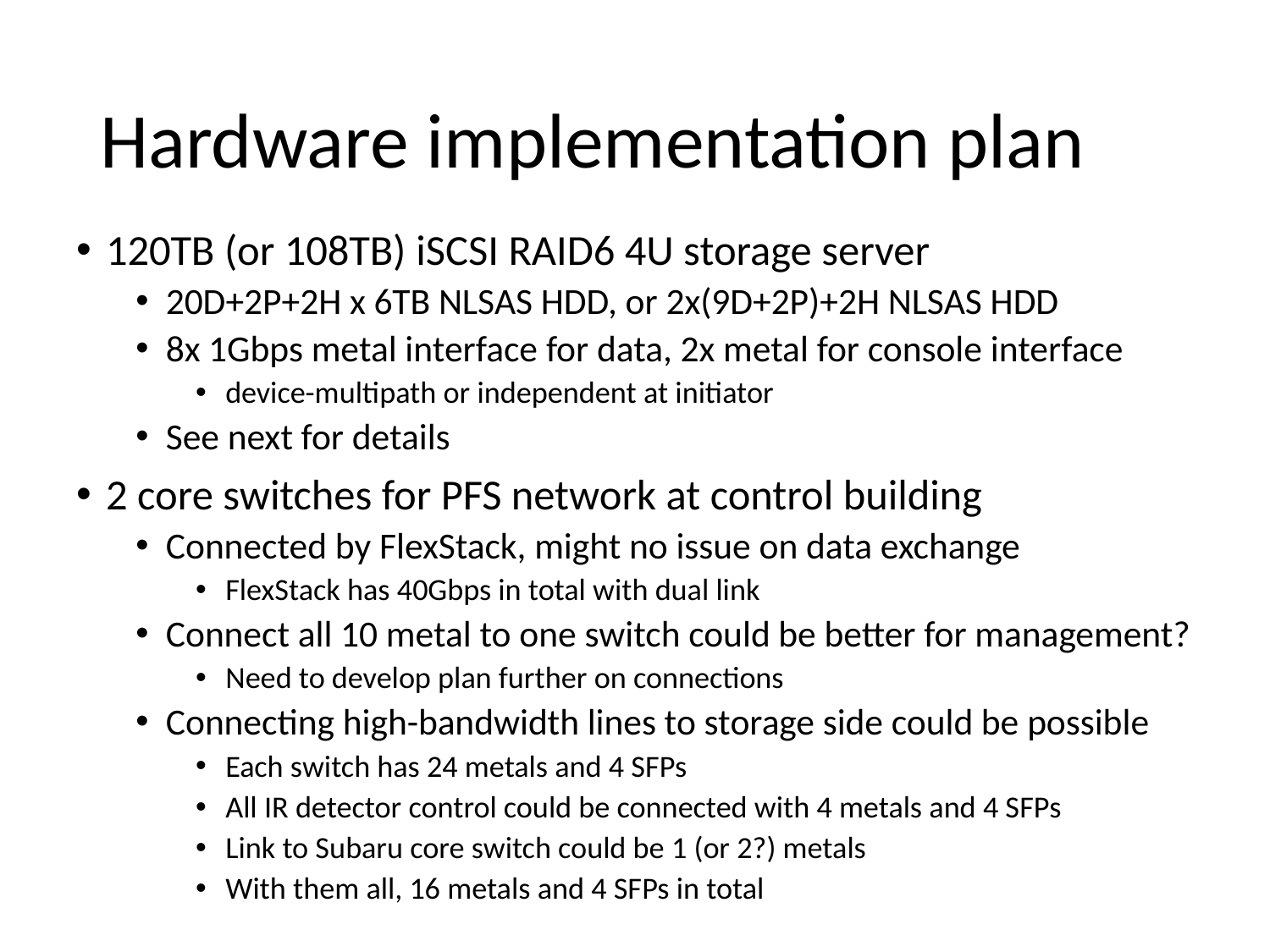

# Hardware implementation plan
120TB (or 108TB) iSCSI RAID6 4U storage server
20D+2P+2H x 6TB NLSAS HDD, or 2x(9D+2P)+2H NLSAS HDD
8x 1Gbps metal interface for data, 2x metal for console interface
device-multipath or independent at initiator
See next for details
2 core switches for PFS network at control building
Connected by FlexStack, might no issue on data exchange
FlexStack has 40Gbps in total with dual link
Connect all 10 metal to one switch could be better for management?
Need to develop plan further on connections
Connecting high-bandwidth lines to storage side could be possible
Each switch has 24 metals and 4 SFPs
All IR detector control could be connected with 4 metals and 4 SFPs
Link to Subaru core switch could be 1 (or 2?) metals
With them all, 16 metals and 4 SFPs in total